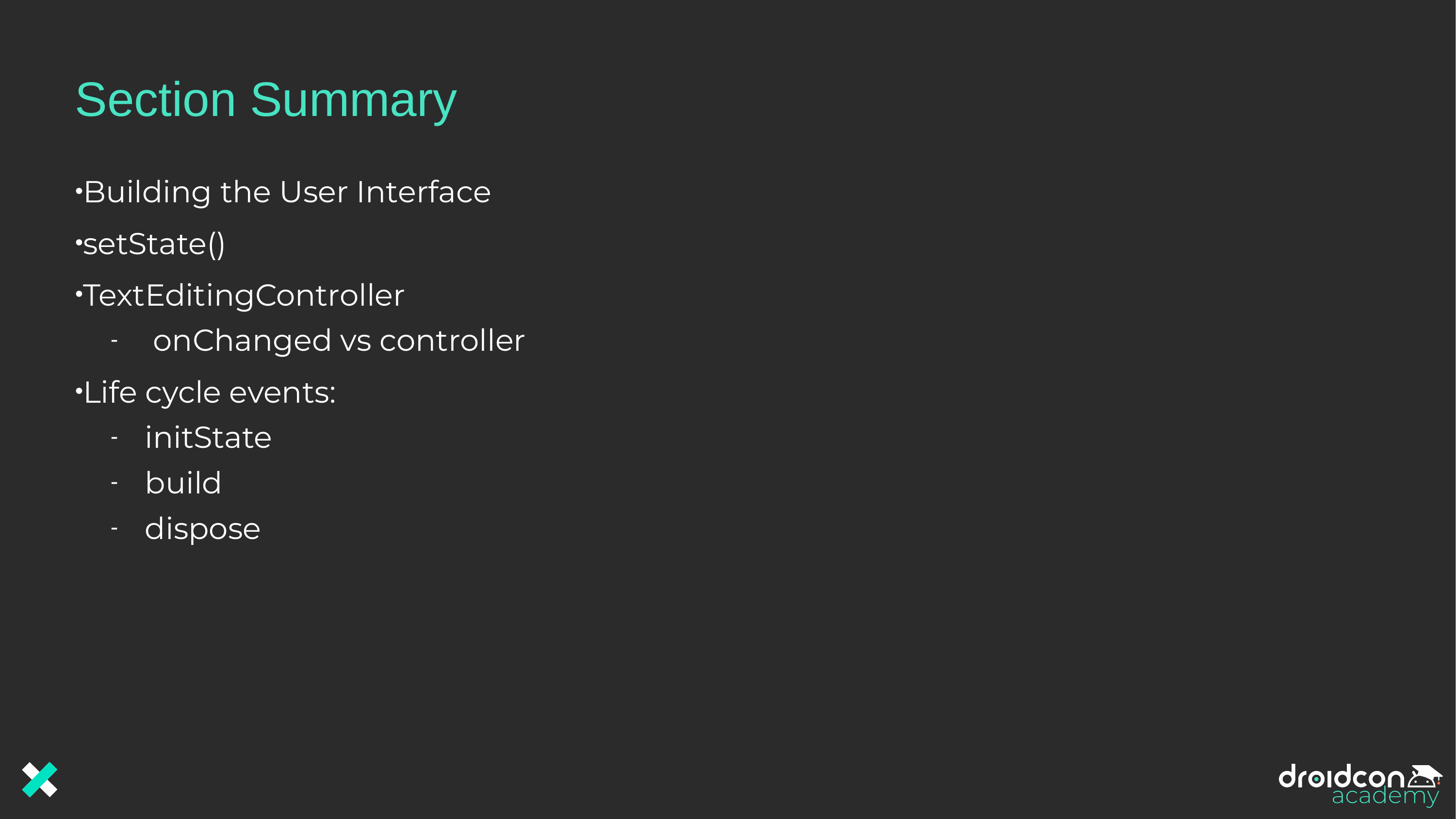

# Section Summary
Building the User Interface
setState()
TextEditingController
 onChanged vs controller
Life cycle events:
initState
build
dispose